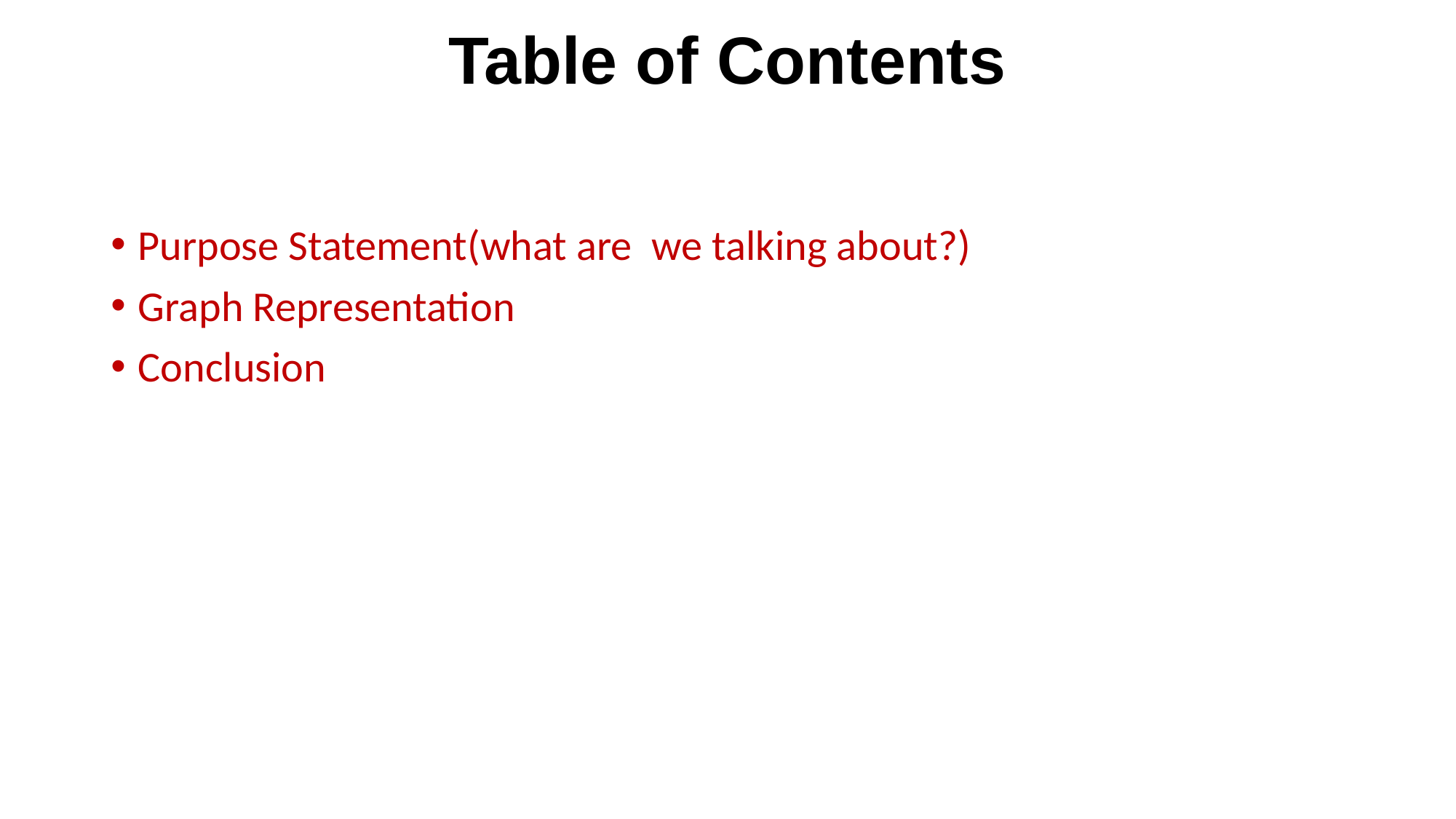

# Table of Contents
Purpose Statement(what are  we talking about?)
Graph Representation
Conclusion